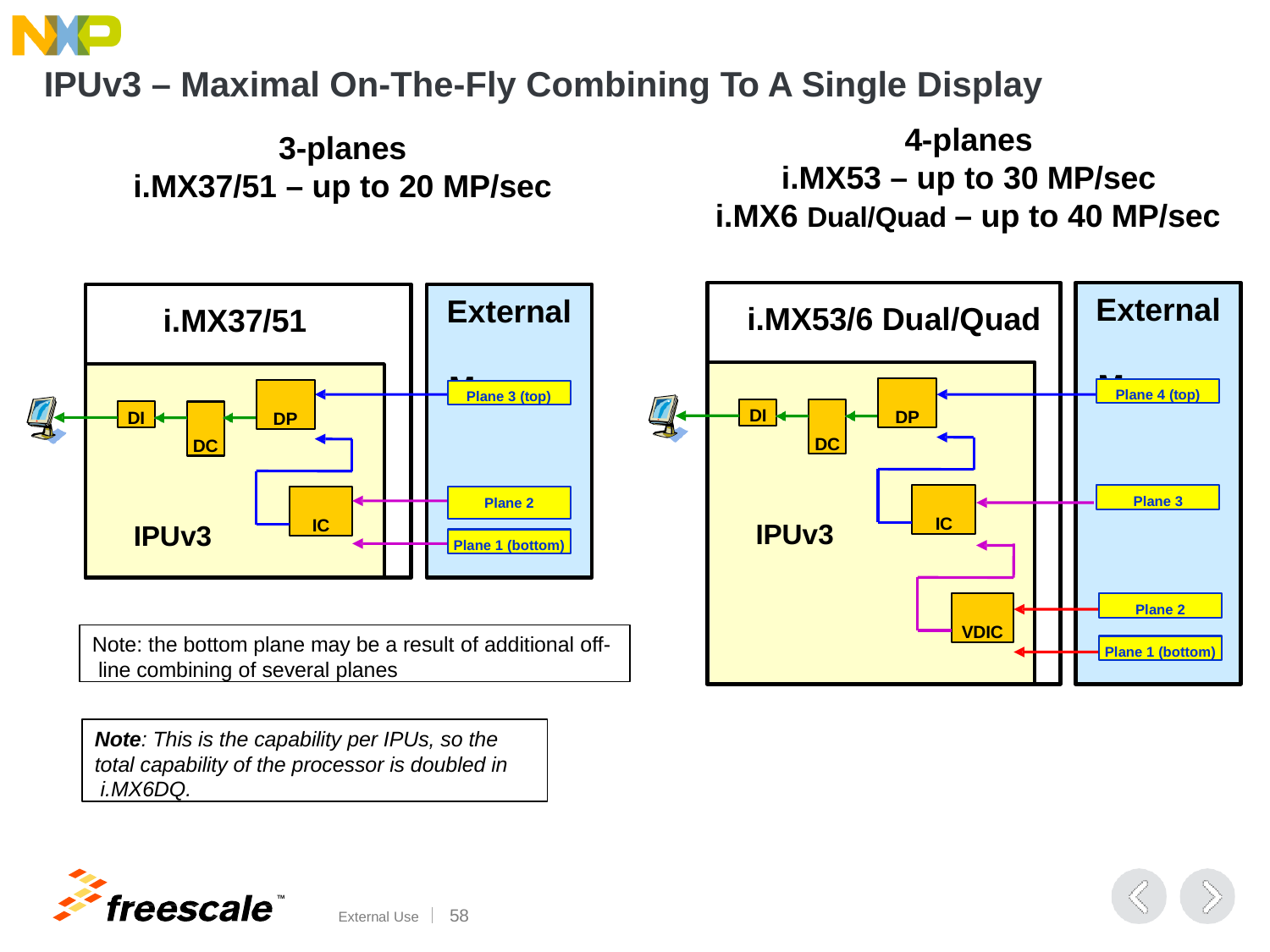

# IPUv3 – Maximal On-The-Fly Combining To A Single Display
4-planes
i.MX53 – up to 30 MP/sec  i.MX6 Dual/Quad – up to 40 MP/sec
3-planes  i.MX37/51 – up to 20 MP/sec

External  Memory
External  Memory
i.MX53/6 Dual/Quad
i.MX37/51

DP
Plane 4 (top)

DP
Plane 3 (top)

DI

DC
DI

DC

IC
Plane 3

IC

Plane 2

IPUv3
IPUv3

Plane 1 (bottom)

VDIC
Plane 2

Note: the bottom plane may be a result of additional off-  line combining of several planes

Plane 1 (bottom)

Note: This is the capability per IPUs, so the  total capability of the processor is doubled in  i.MX6DQ.
TM
External Use	58